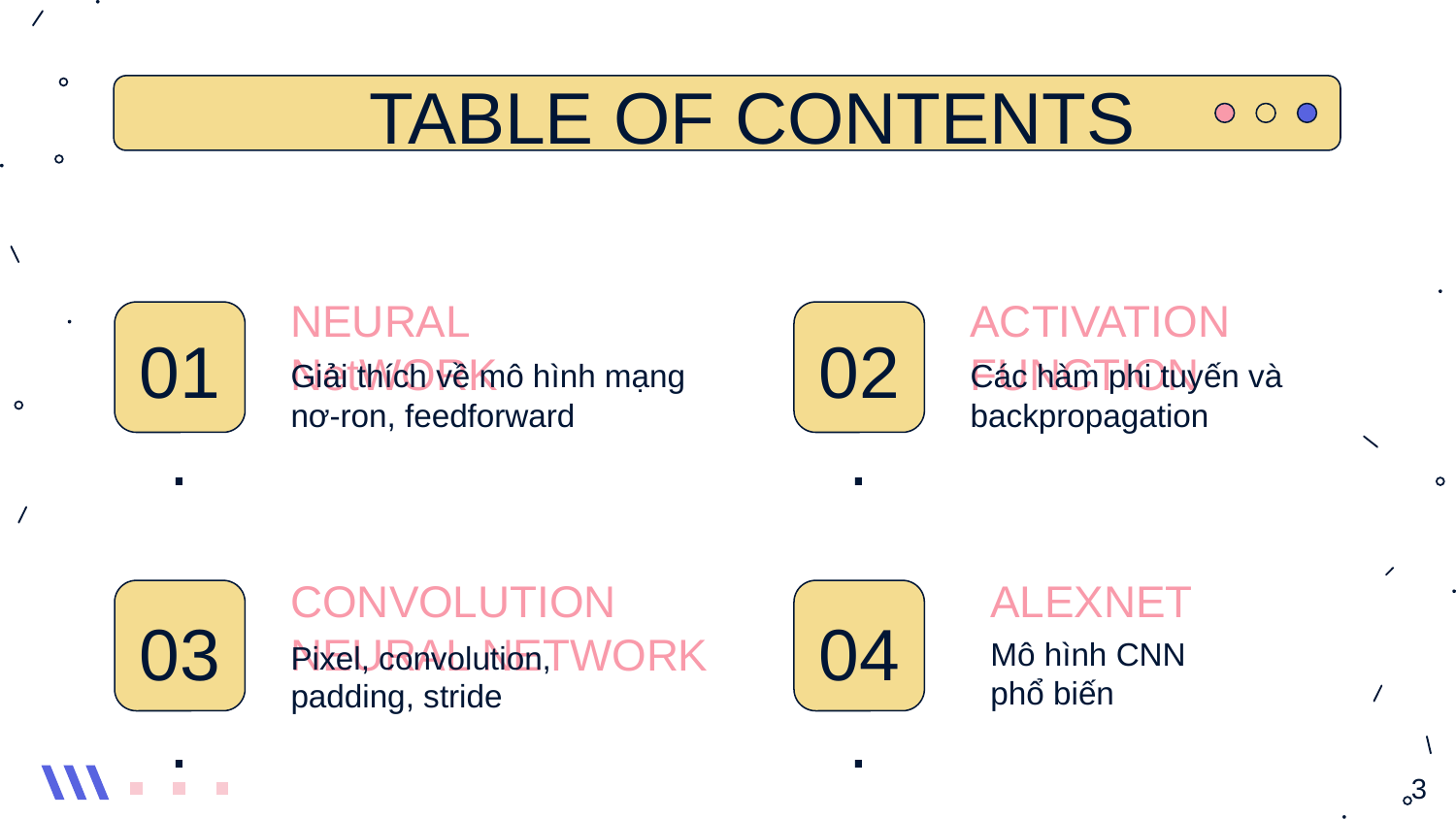

TABLE OF CONTENTS

NEURAL NetWORK
ACTIVATION FUNCTION

01.
02.
Giải thích về mô hình mạng nơ-ron, feedforward
Các hàm phi tuyến và backpropagation
CONVOLUTION NEURAL NETWORK
ALEXNET

# 03.
04.
Mô hình CNN
phổ biến
Pixel, convolution, padding, stride
3